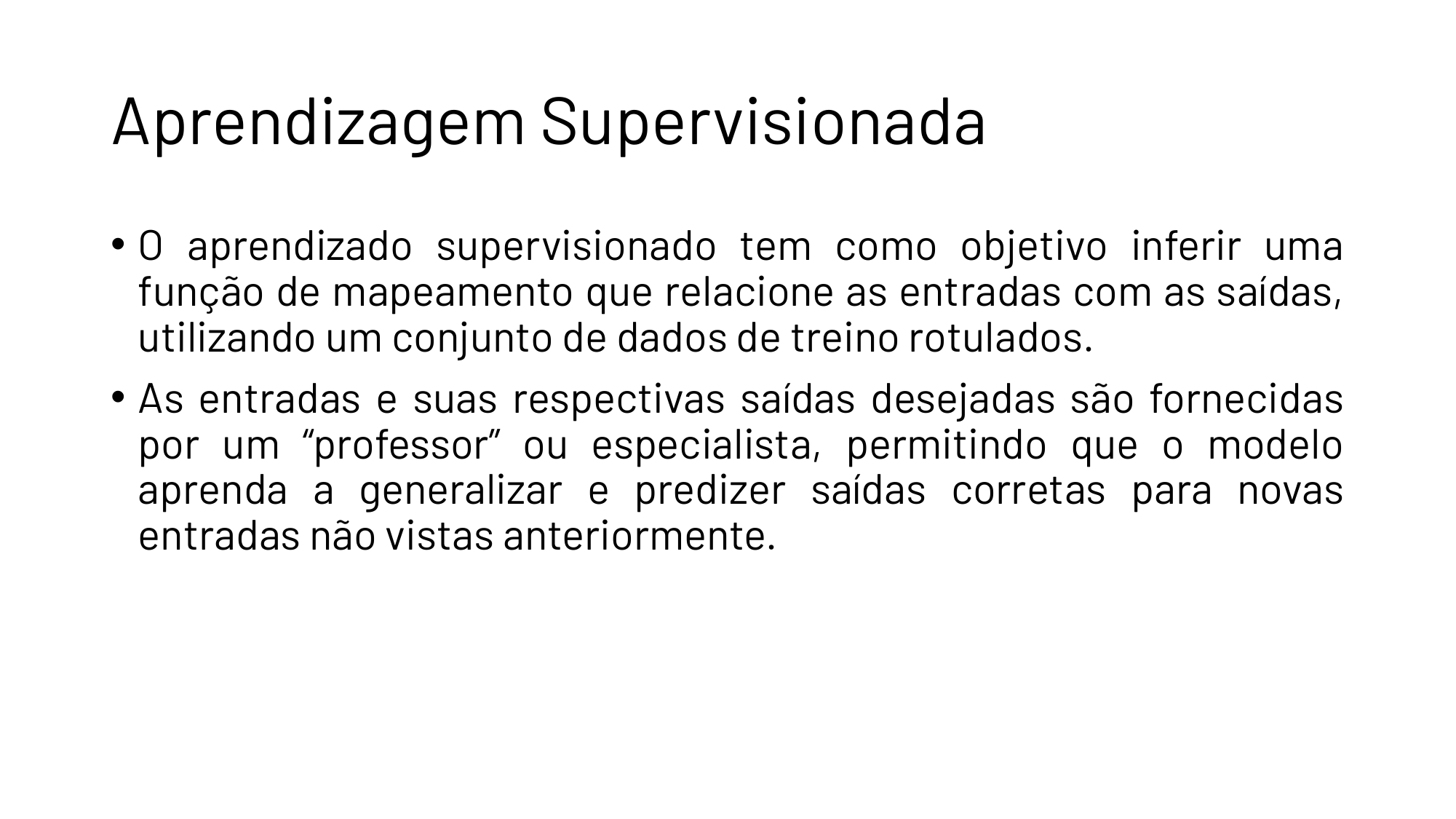

# Aprendizagem Supervisionada
O aprendizado supervisionado tem como objetivo inferir uma função de mapeamento que relacione as entradas com as saídas, utilizando um conjunto de dados de treino rotulados.
As entradas e suas respectivas saídas desejadas são fornecidas por um “professor” ou especialista, permitindo que o modelo aprenda a generalizar e predizer saídas corretas para novas entradas não vistas anteriormente.